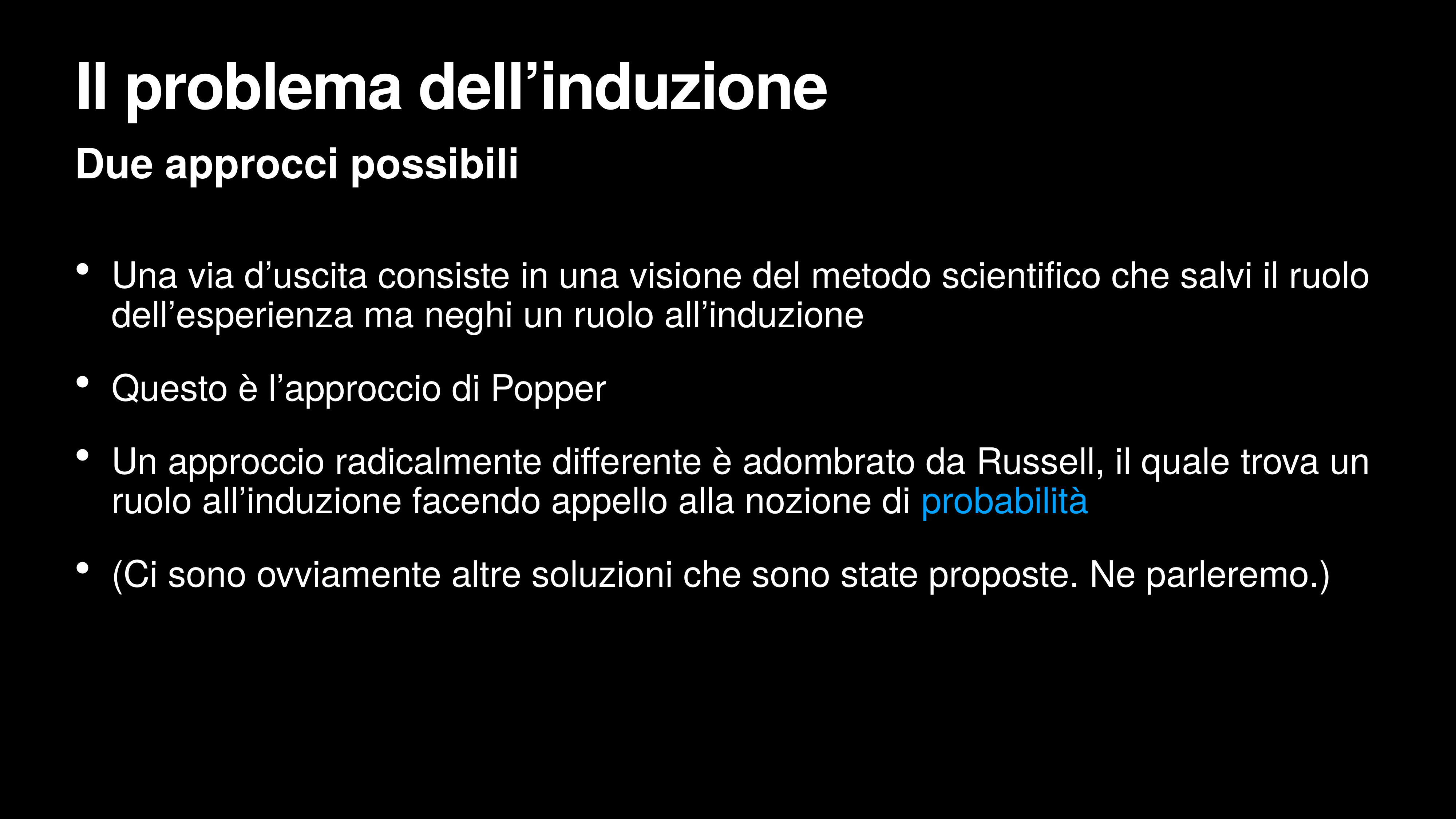

# Il problema dell’induzione
Due approcci possibili
Una via d’uscita consiste in una visione del metodo scientifico che salvi il ruolo dell’esperienza ma neghi un ruolo all’induzione
Questo è l’approccio di Popper
Un approccio radicalmente differente è adombrato da Russell, il quale trova un ruolo all’induzione facendo appello alla nozione di probabilità
(Ci sono ovviamente altre soluzioni che sono state proposte. Ne parleremo.)